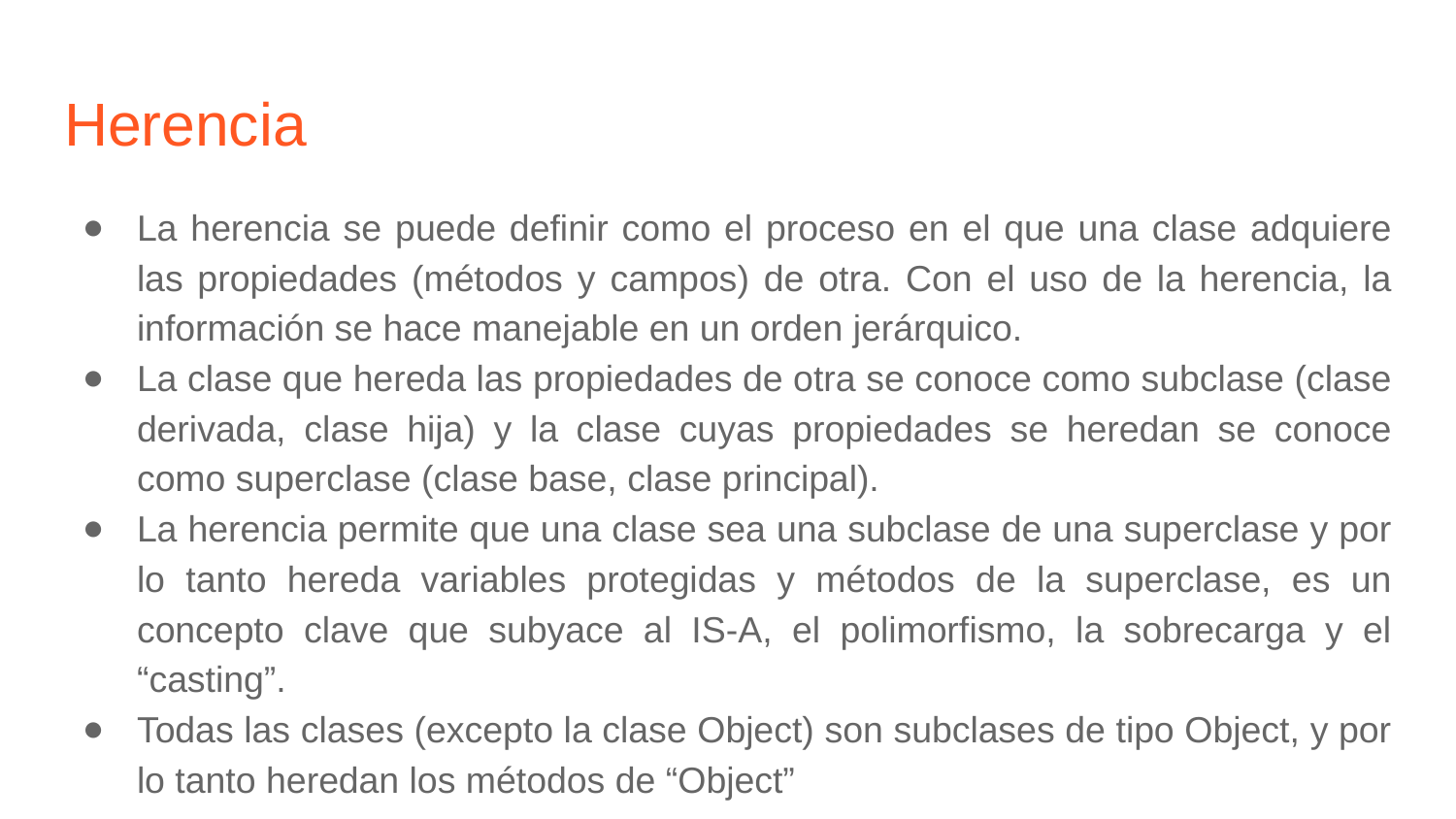

# Herencia
La herencia se puede definir como el proceso en el que una clase adquiere las propiedades (métodos y campos) de otra. Con el uso de la herencia, la información se hace manejable en un orden jerárquico.
La clase que hereda las propiedades de otra se conoce como subclase (clase derivada, clase hija) y la clase cuyas propiedades se heredan se conoce como superclase (clase base, clase principal).
La herencia permite que una clase sea una subclase de una superclase y por lo tanto hereda variables protegidas y métodos de la superclase, es un concepto clave que subyace al IS-A, el polimorfismo, la sobrecarga y el “casting”.
Todas las clases (excepto la clase Object) son subclases de tipo Object, y por lo tanto heredan los métodos de “Object”